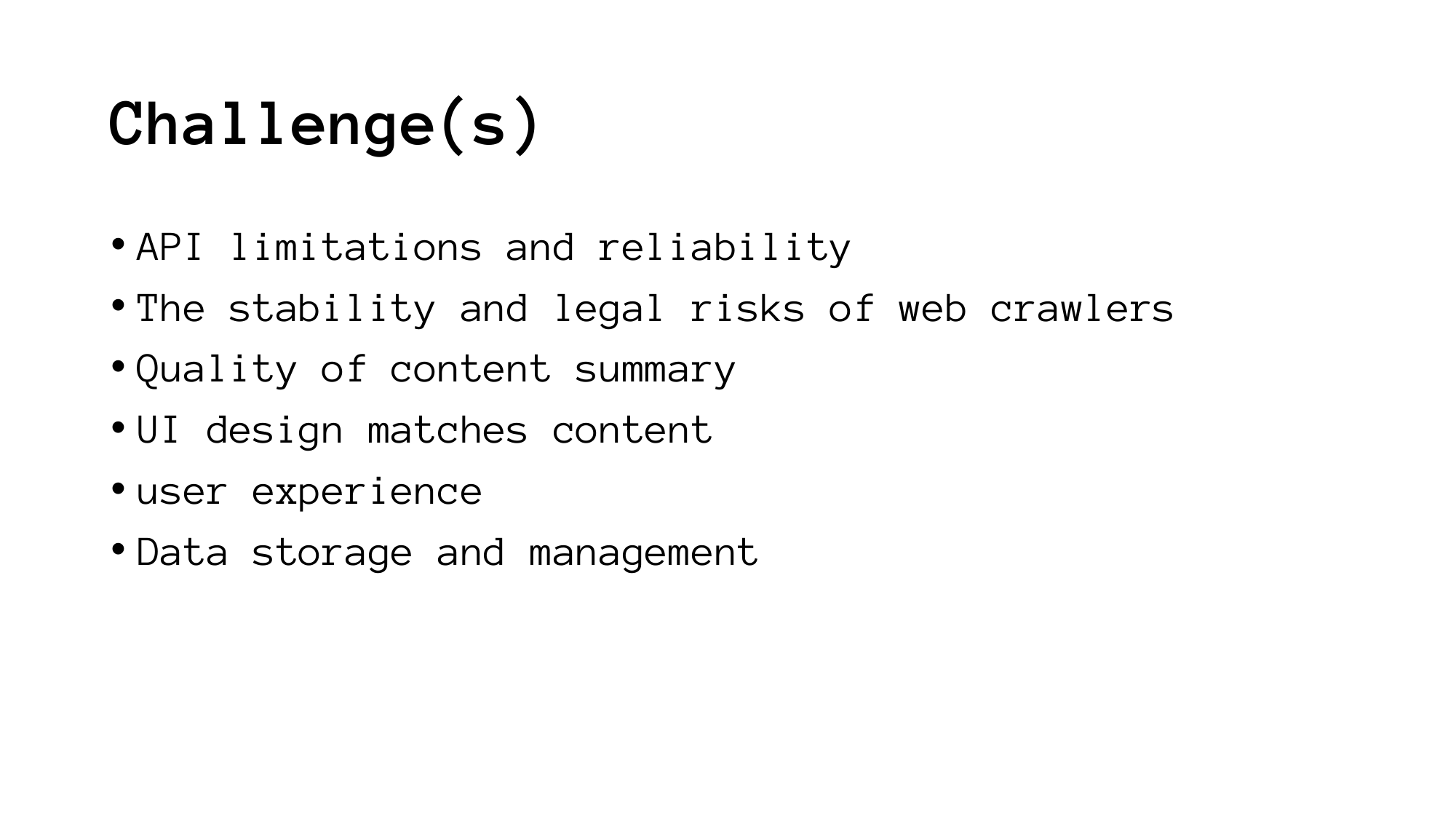

# Challenge(s)
API limitations and reliability
The stability and legal risks of web crawlers
Quality of content summary
UI design matches content
user experience
Data storage and management